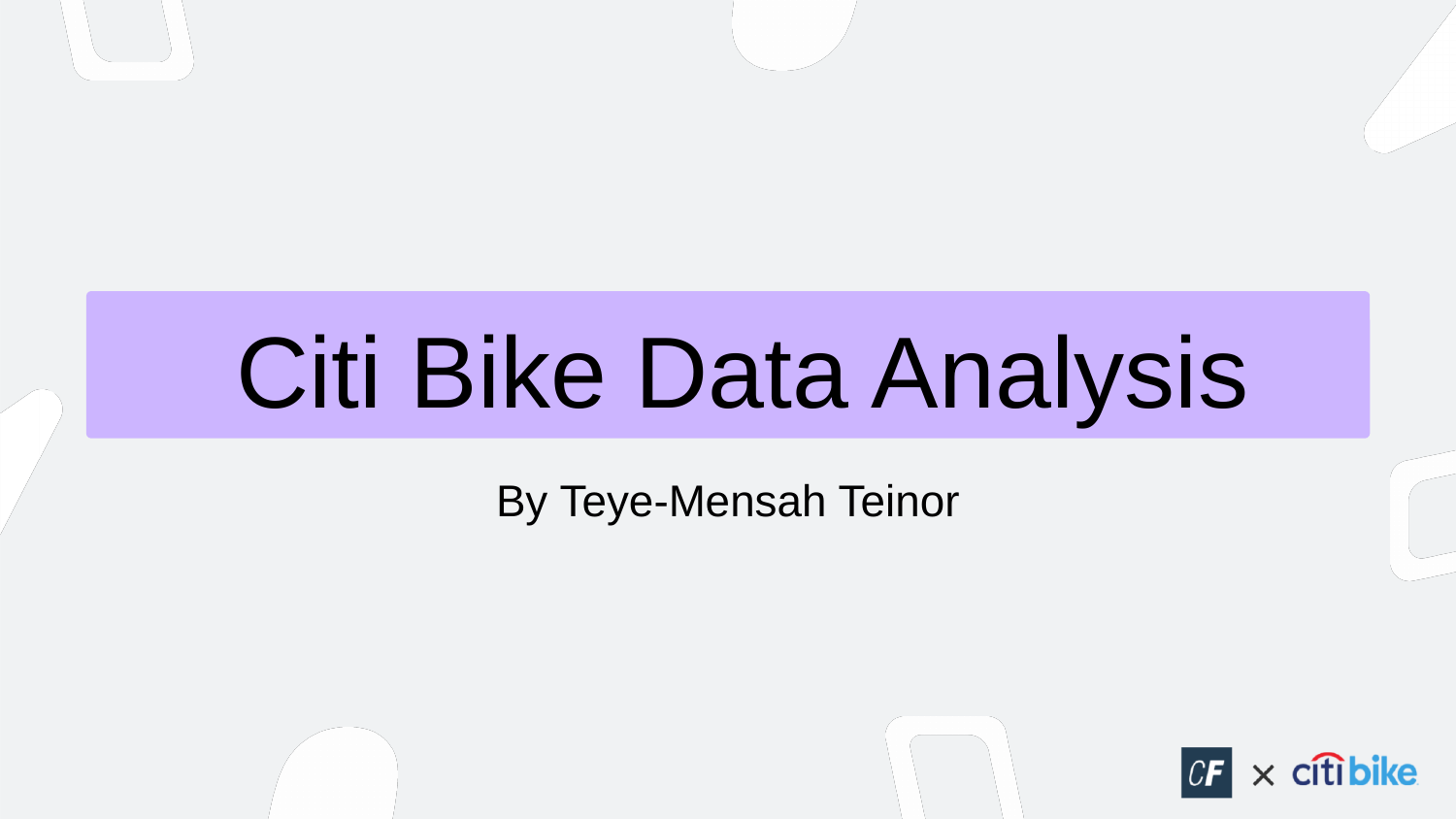

# Citi Bike Data Analysis

By Teye-Mensah Teinor